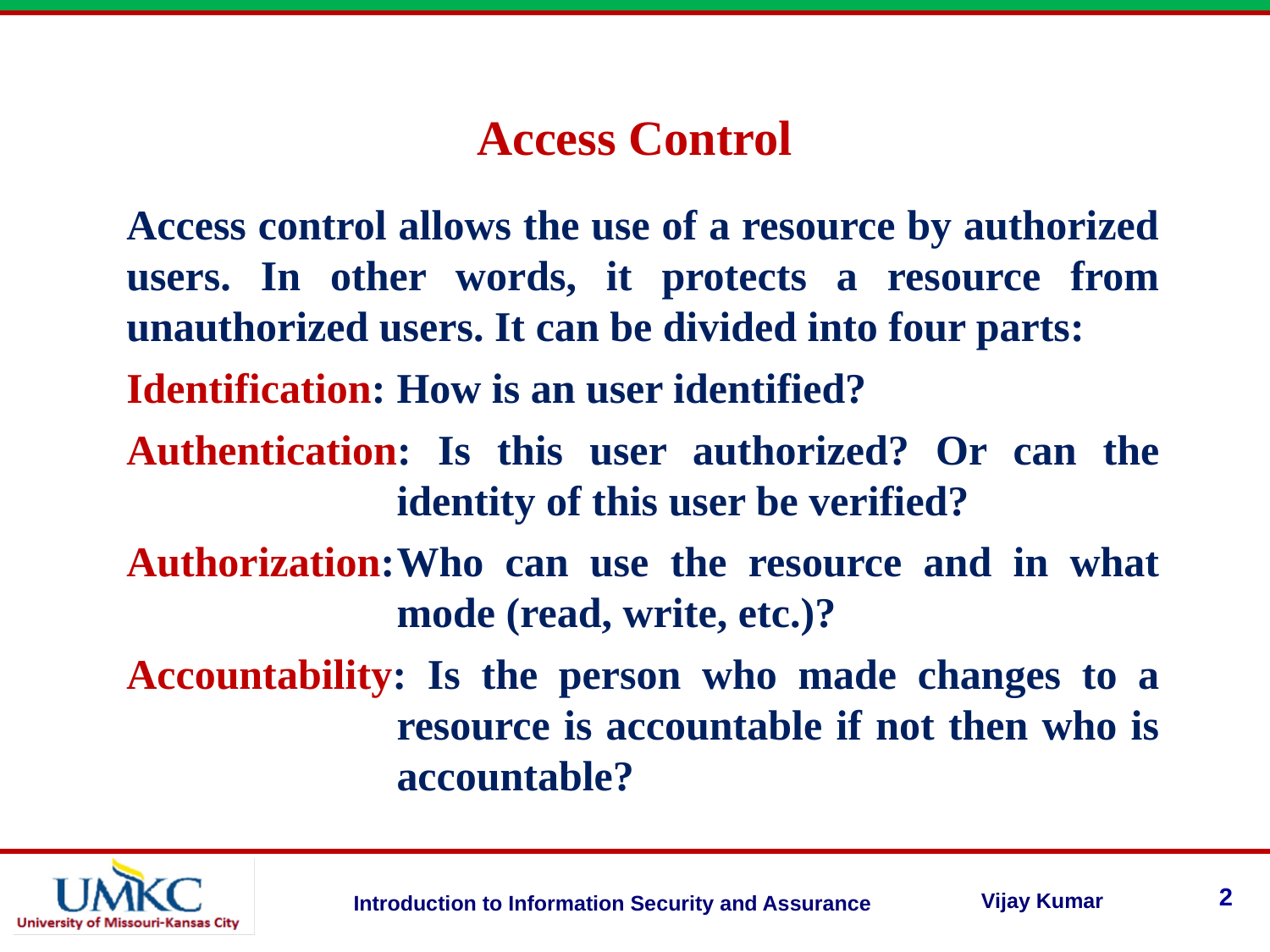

Access Control
Access control allows the use of a resource by authorized users. In other words, it protects a resource from unauthorized users. It can be divided into four parts:
Identification:	How is an user identified?
Authentication: Is this user authorized? Or can the identity of this user be verified?
Authorization:	Who can use the resource and in what mode (read, write, etc.)?
Accountability: Is the person who made changes to a resource is accountable if not then who is accountable?
2